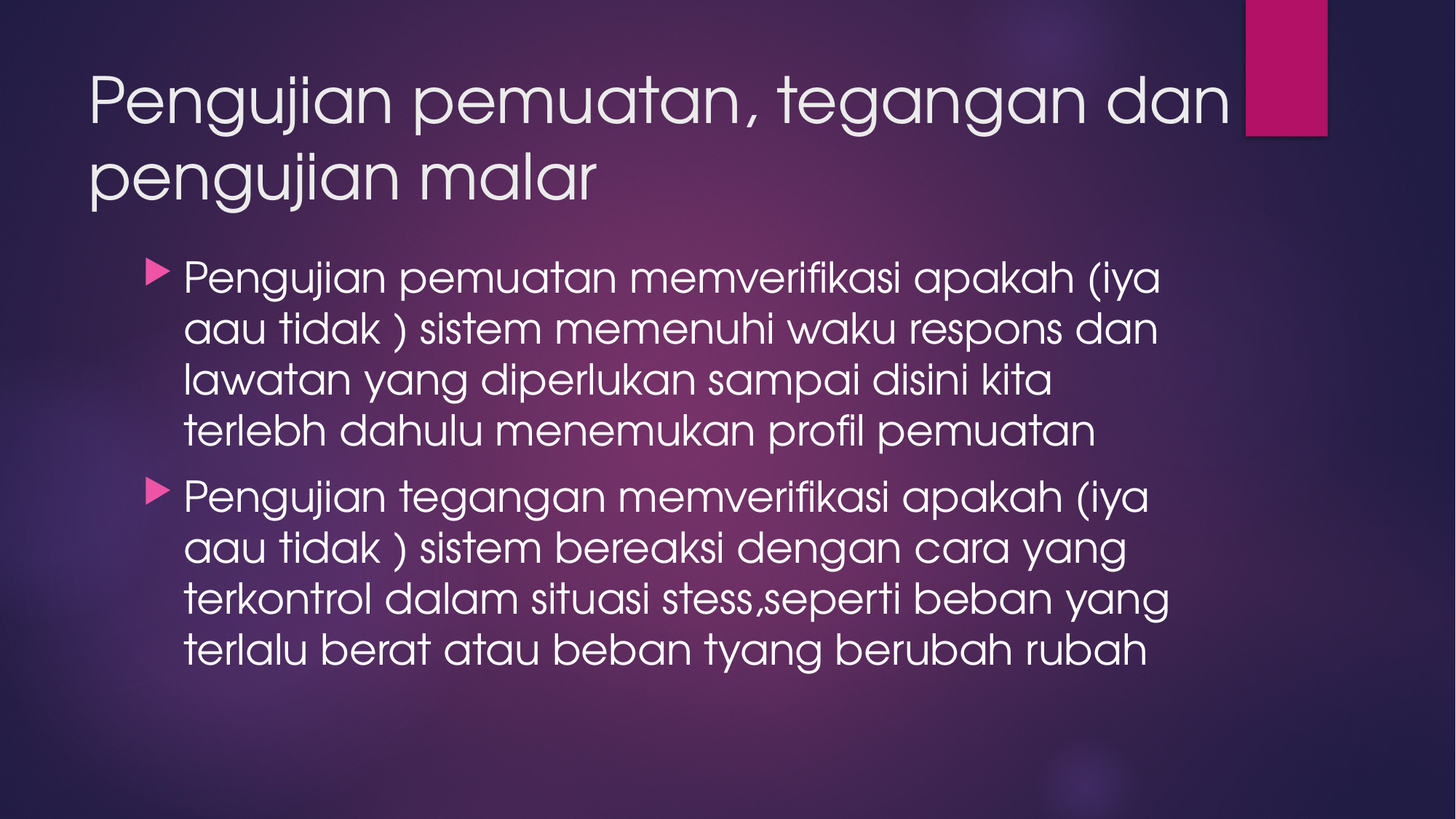

# Pengujian pemuatan, tegangan dan pengujian malar
Pengujian pemuatan memverifikasi apakah (iya aau tidak ) sistem memenuhi waku respons dan lawatan yang diperlukan sampai disini kita terlebh dahulu menemukan profil pemuatan
Pengujian tegangan memverifikasi apakah (iya aau tidak ) sistem bereaksi dengan cara yang terkontrol dalam situasi stess,seperti beban yang terlalu berat atau beban tyang berubah rubah